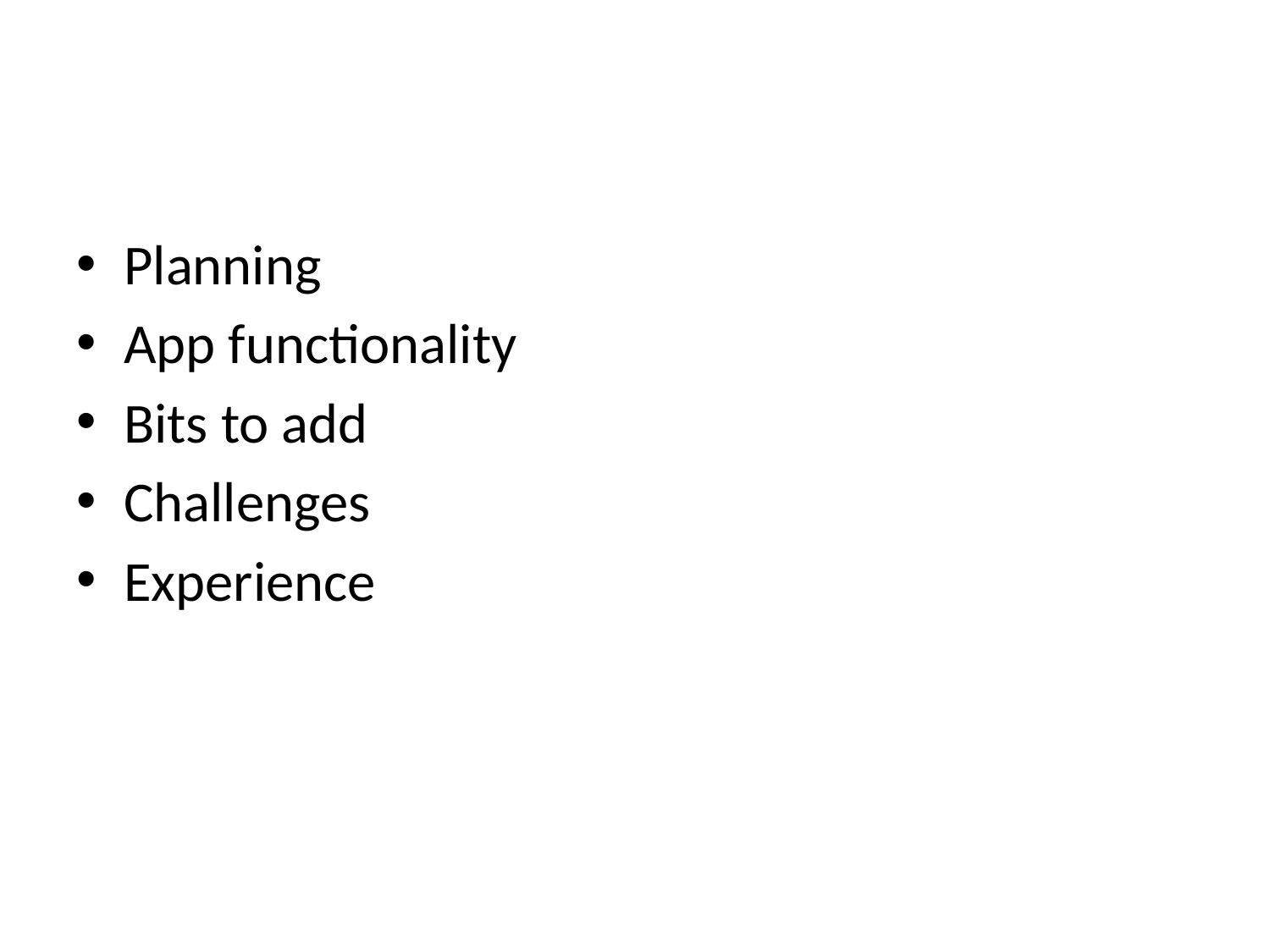

#
Planning
App functionality
Bits to add
Challenges
Experience